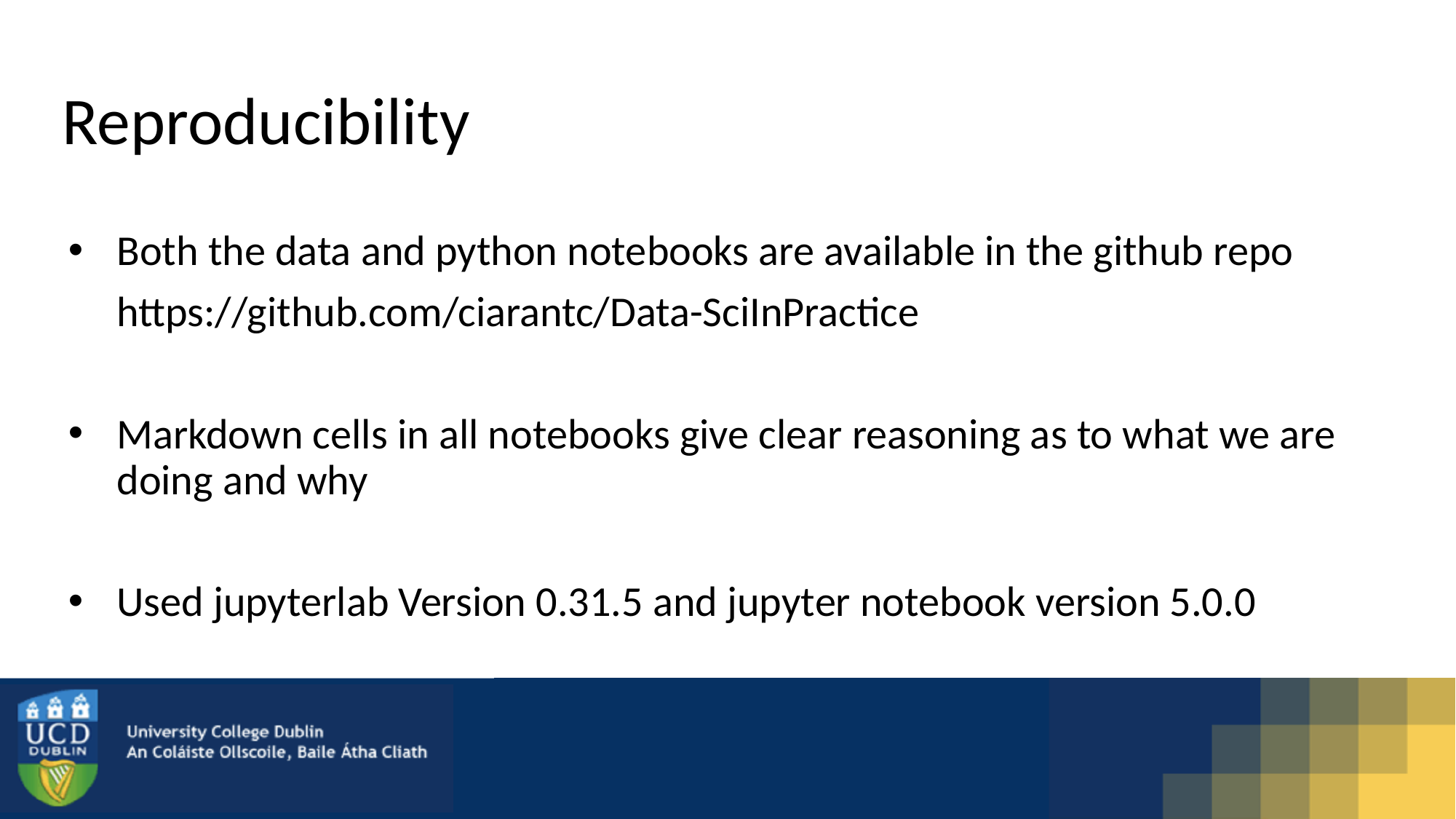

# Reproducibility
Both the data and python notebooks are available in the github repo
https://github.com/ciarantc/Data-SciInPractice

Markdown cells in all notebooks give clear reasoning as to what we are doing and why

Used jupyterlab Version 0.31.5 and jupyter notebook version 5.0.0